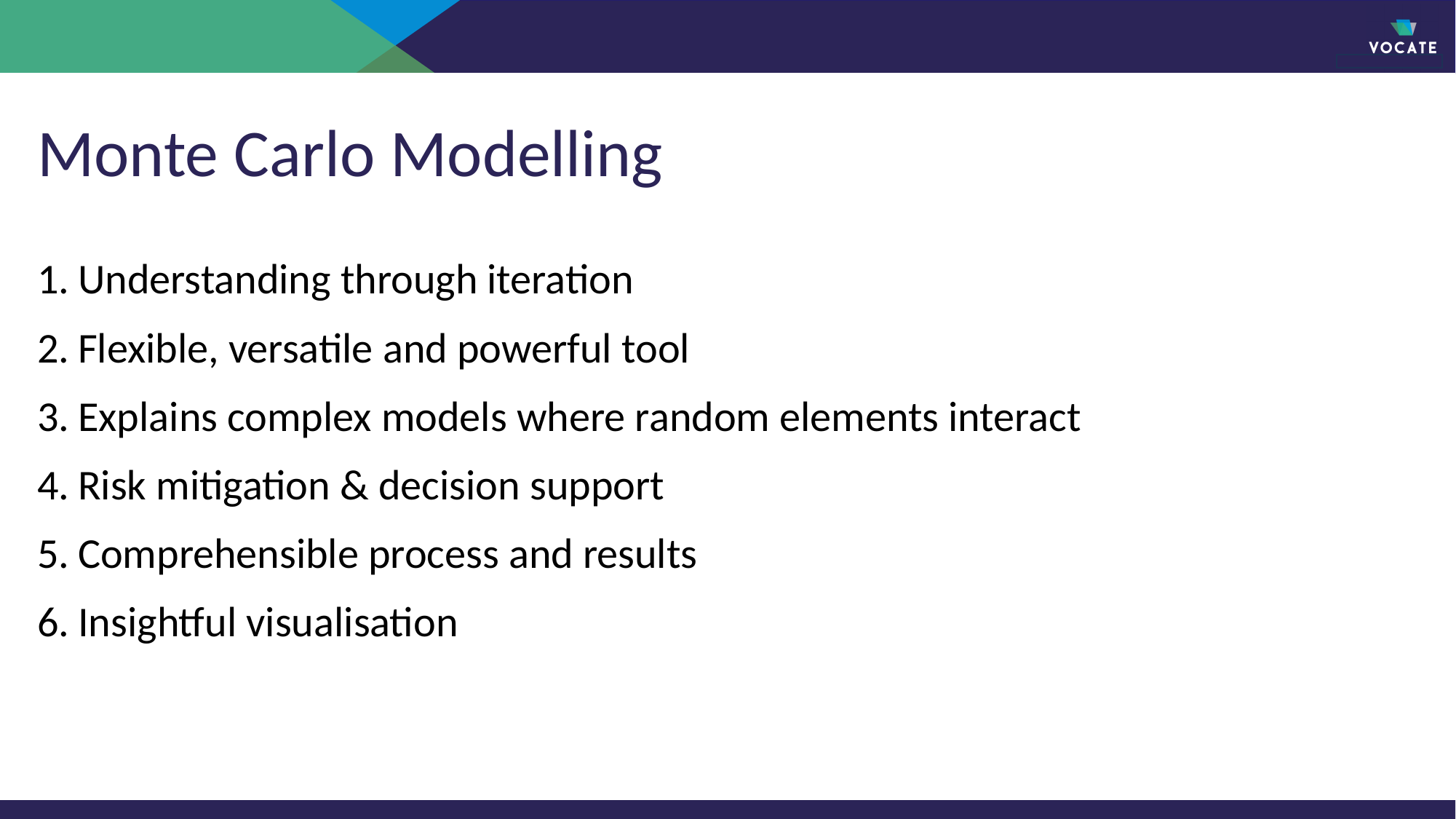

# Monte Carlo Modelling
Understanding through iteration
Flexible, versatile and powerful tool
Explains complex models where random elements interact
Risk mitigation & decision support
Comprehensible process and results
Insightful visualisation